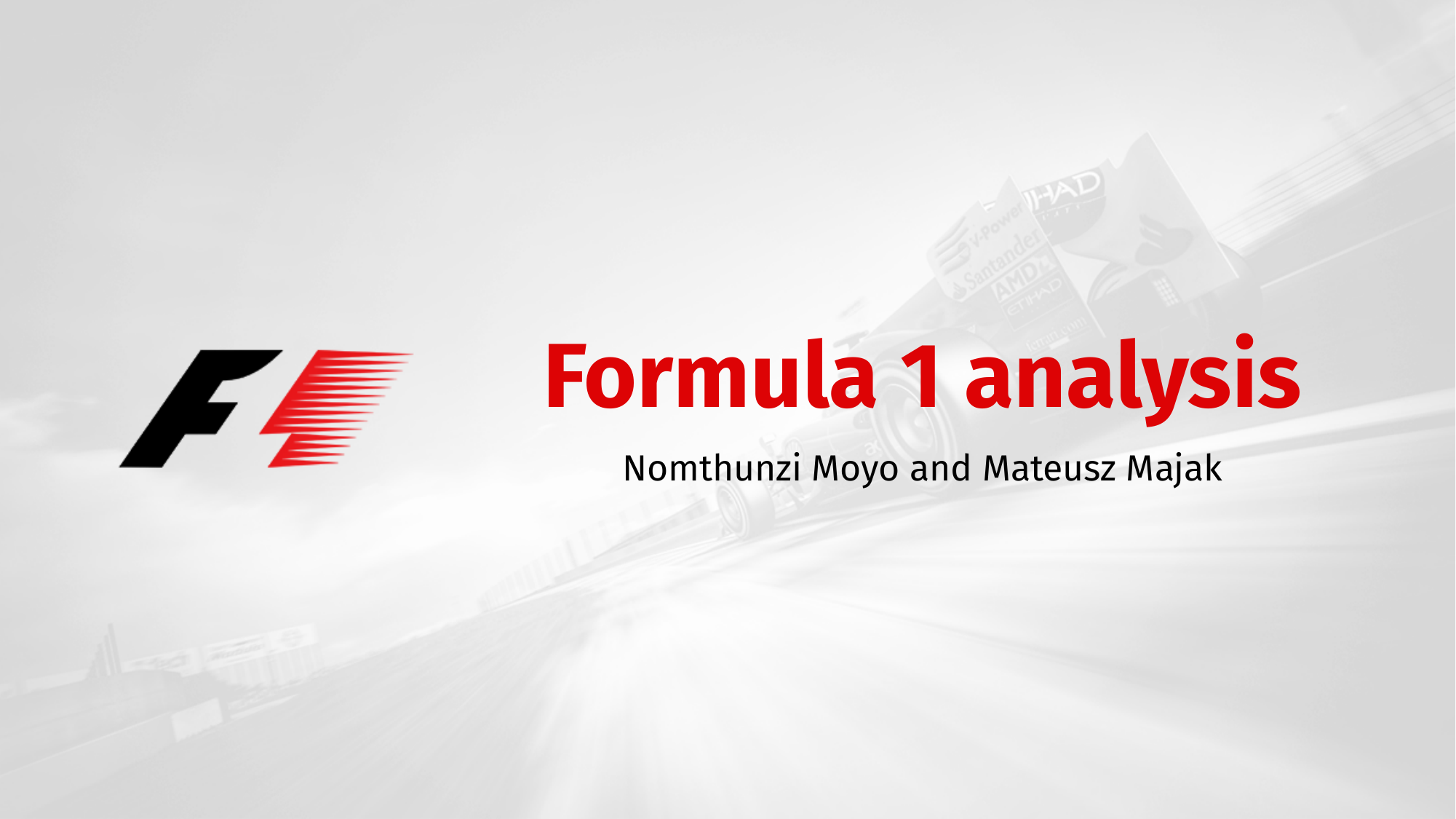

# Formula 1 analysis
Nomthunzi Moyo and Mateusz Majak